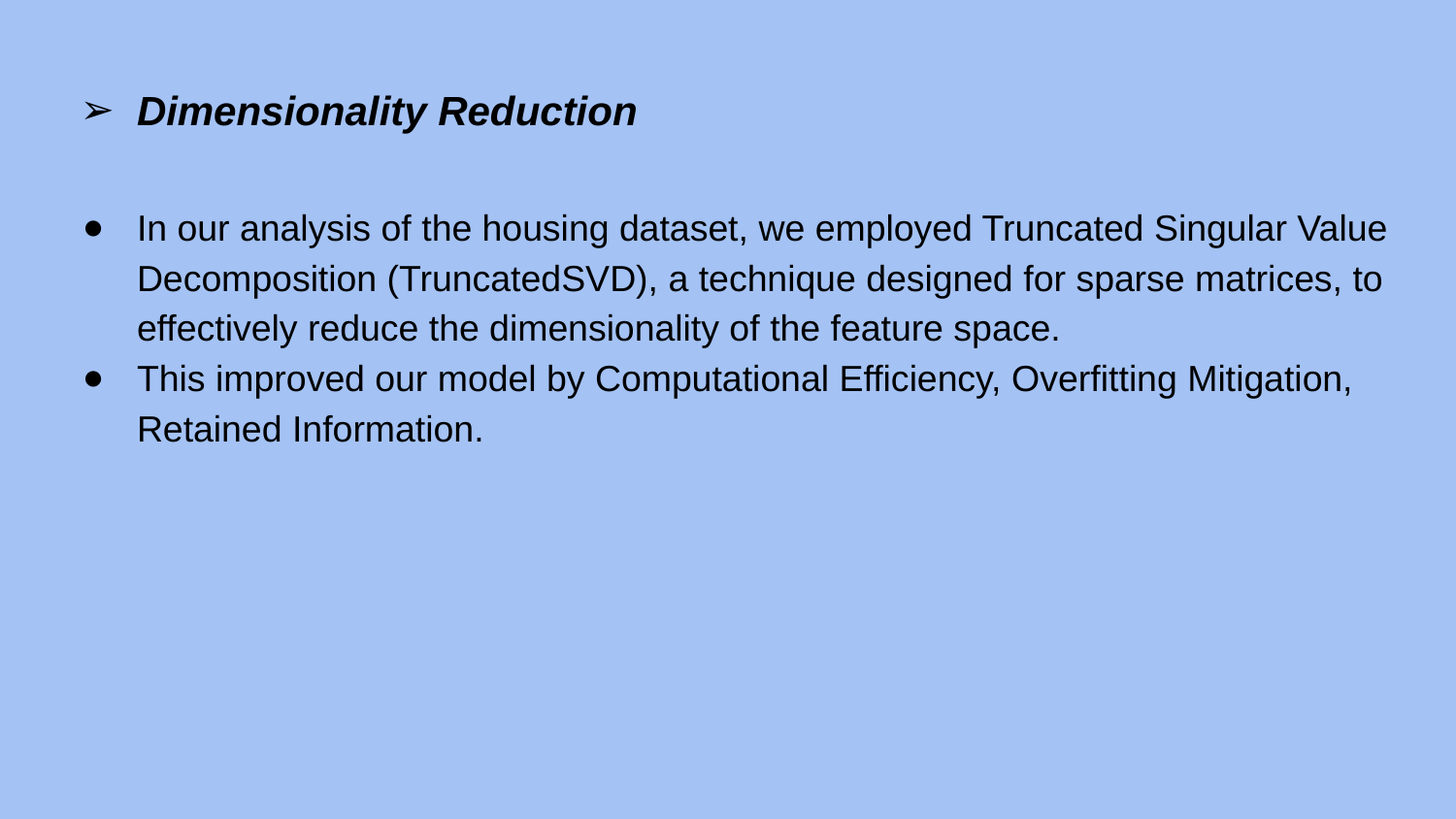

# Dimensionality Reduction
In our analysis of the housing dataset, we employed Truncated Singular Value Decomposition (TruncatedSVD), a technique designed for sparse matrices, to effectively reduce the dimensionality of the feature space.
This improved our model by Computational Efficiency, Overfitting Mitigation, Retained Information.